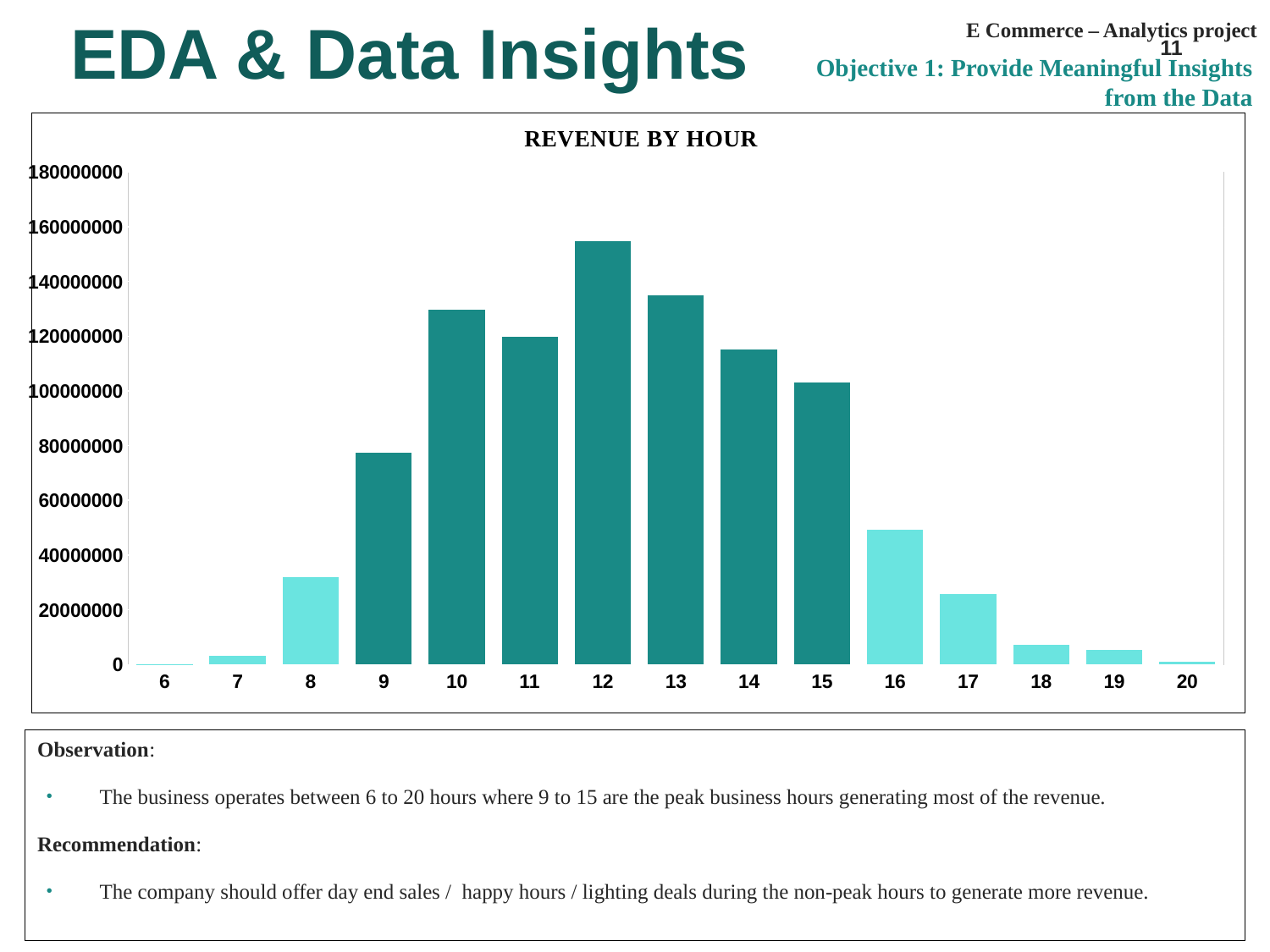

EDA & Data Insights
E Commerce – Analytics project
11
Objective 1: Provide Meaningful Insights from the Data

### Chart: REVENUE BY HOUR

| Category | Sum of Price |
|---|---|
| 6 | 504.0 |
| 7 | 3127623.0 |
| 8 | 31911436.0 |
| 9 | 77530318.0 |
| 10 | 129575598.0 |
| 11 | 119938124.0 |
| 12 | 154827944.0 |
| 13 | 134833019.0 |
| 14 | 115208397.0 |
| 15 | 103114782.0 |
| 16 | 49376273.0 |
| 17 | 25722130.1 |
| 18 | 7131132.0 |
| 19 | 5203671.0 |
| 20 | 995988.0 |
Observation:
The business operates between 6 to 20 hours where 9 to 15 are the peak business hours generating most of the revenue.
Recommendation:
The company should offer day end sales /  happy hours / lighting deals during the non-peak hours to generate more revenue.